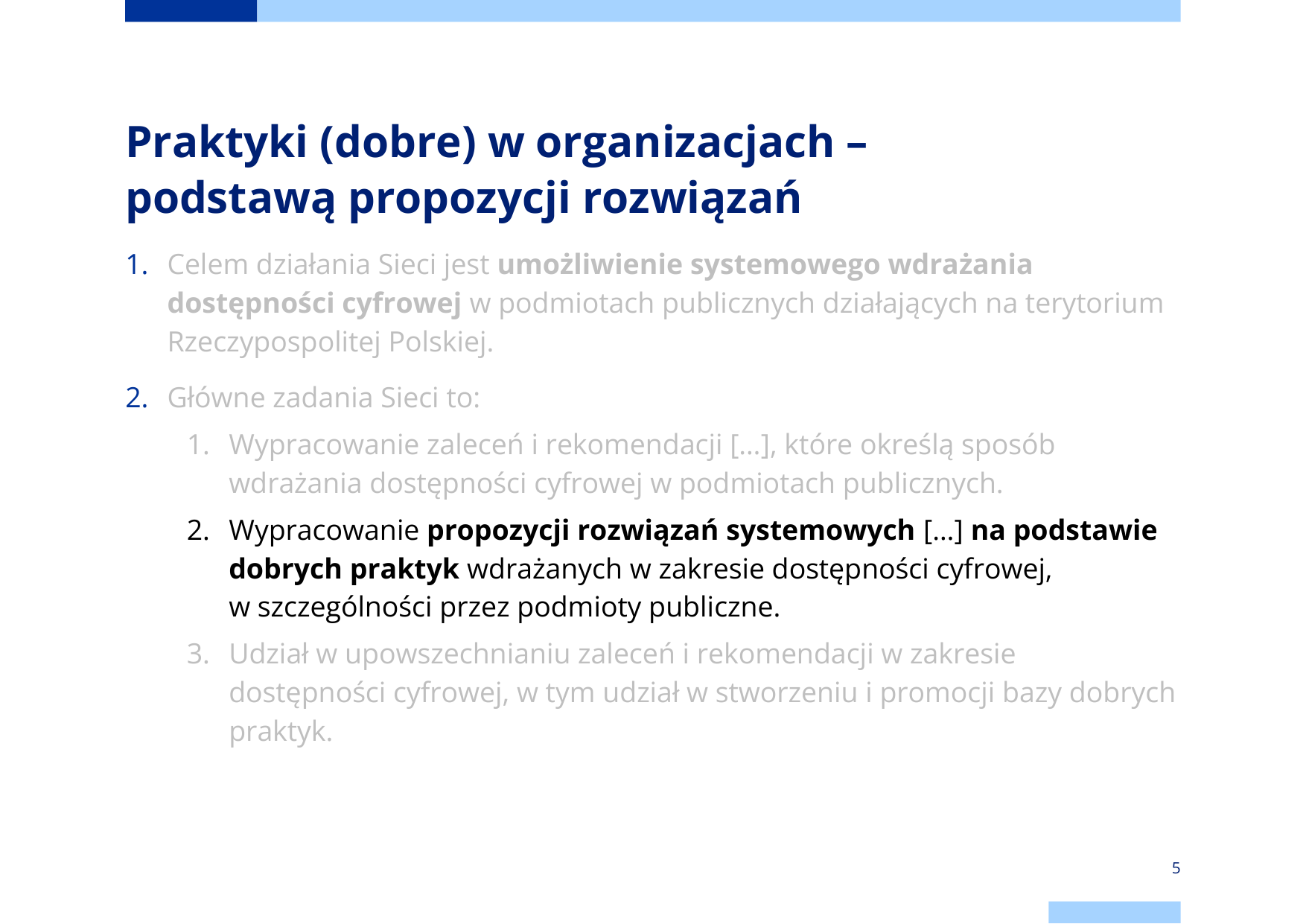

# Praktyki (dobre) w organizacjach – podstawą propozycji rozwiązań
Celem działania Sieci jest umożliwienie systemowego wdrażania dostępności cyfrowej w podmiotach publicznych działających na terytorium Rzeczypospolitej Polskiej.
Główne zadania Sieci to:
Wypracowanie zaleceń i rekomendacji […], które określą sposób wdrażania dostępności cyfrowej w podmiotach publicznych.
Wypracowanie propozycji rozwiązań systemowych […] na podstawie dobrych praktyk wdrażanych w zakresie dostępności cyfrowej,
w szczególności przez podmioty publiczne.
Udział w upowszechnianiu zaleceń i rekomendacji w zakresie dostępności cyfrowej, w tym udział w stworzeniu i promocji bazy dobrych praktyk.
5